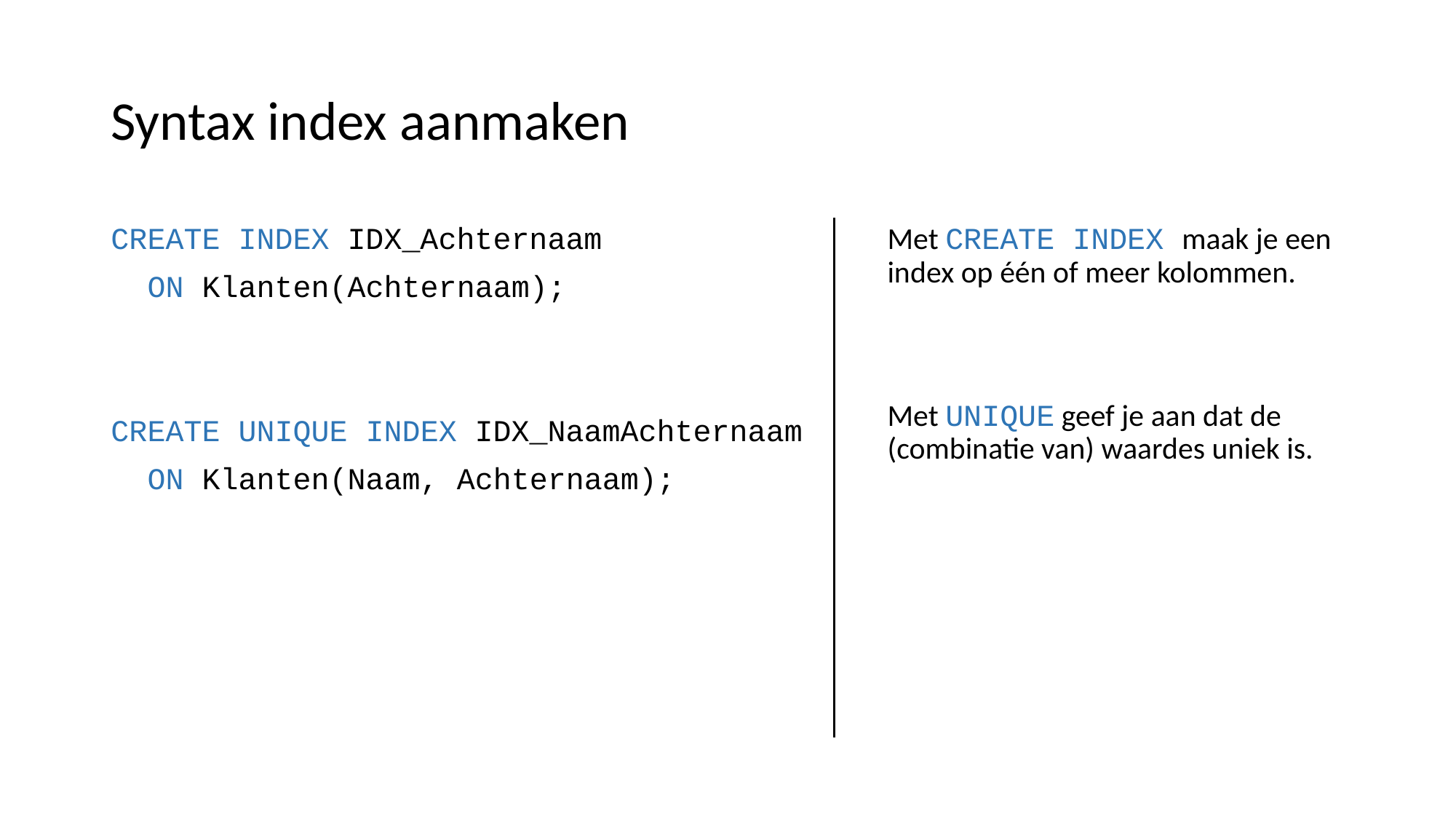

# Syntax index aanmaken
CREATE INDEX IDX_Achternaam
  ON Klanten(Achternaam);

CREATE UNIQUE INDEX IDX_NaamAchternaam
  ON Klanten(Naam, Achternaam);
Met CREATE INDEX maak je een index op één of meer kolommen.

Met UNIQUE geef je aan dat de (combinatie van) waardes uniek is.